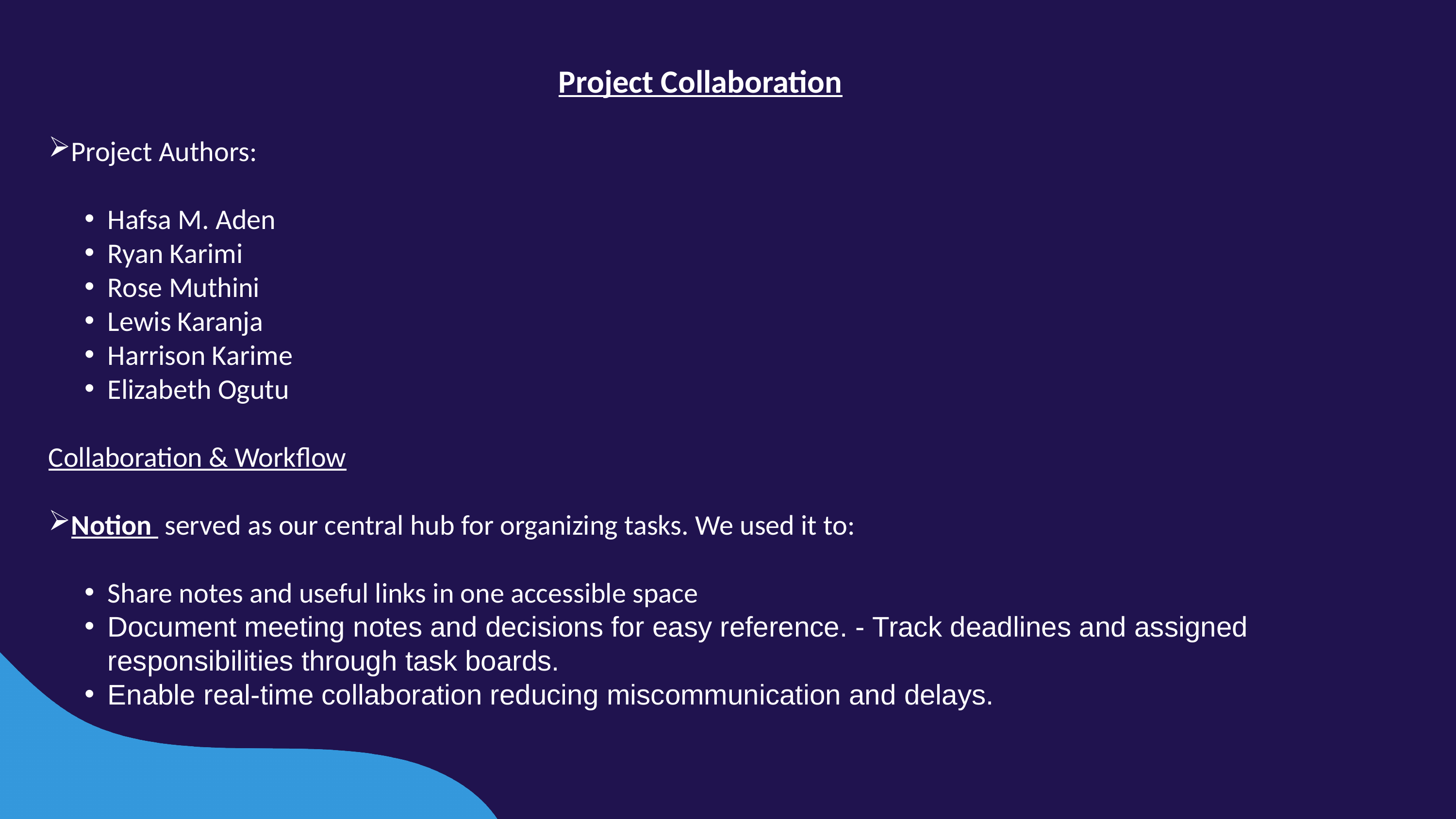

Project Collaboration

Project Authors:

Hafsa M. Aden
Ryan Karimi
Rose Muthini
Lewis Karanja
Harrison Karime
Elizabeth Ogutu

Collaboration & Workflow

Notion  served as our central hub for organizing tasks. We used it to:

Share notes and useful links in one accessible space
Document meeting notes and decisions for easy reference. - Track deadlines and assigned responsibilities through task boards.
Enable real-time collaboration reducing miscommunication and delays.